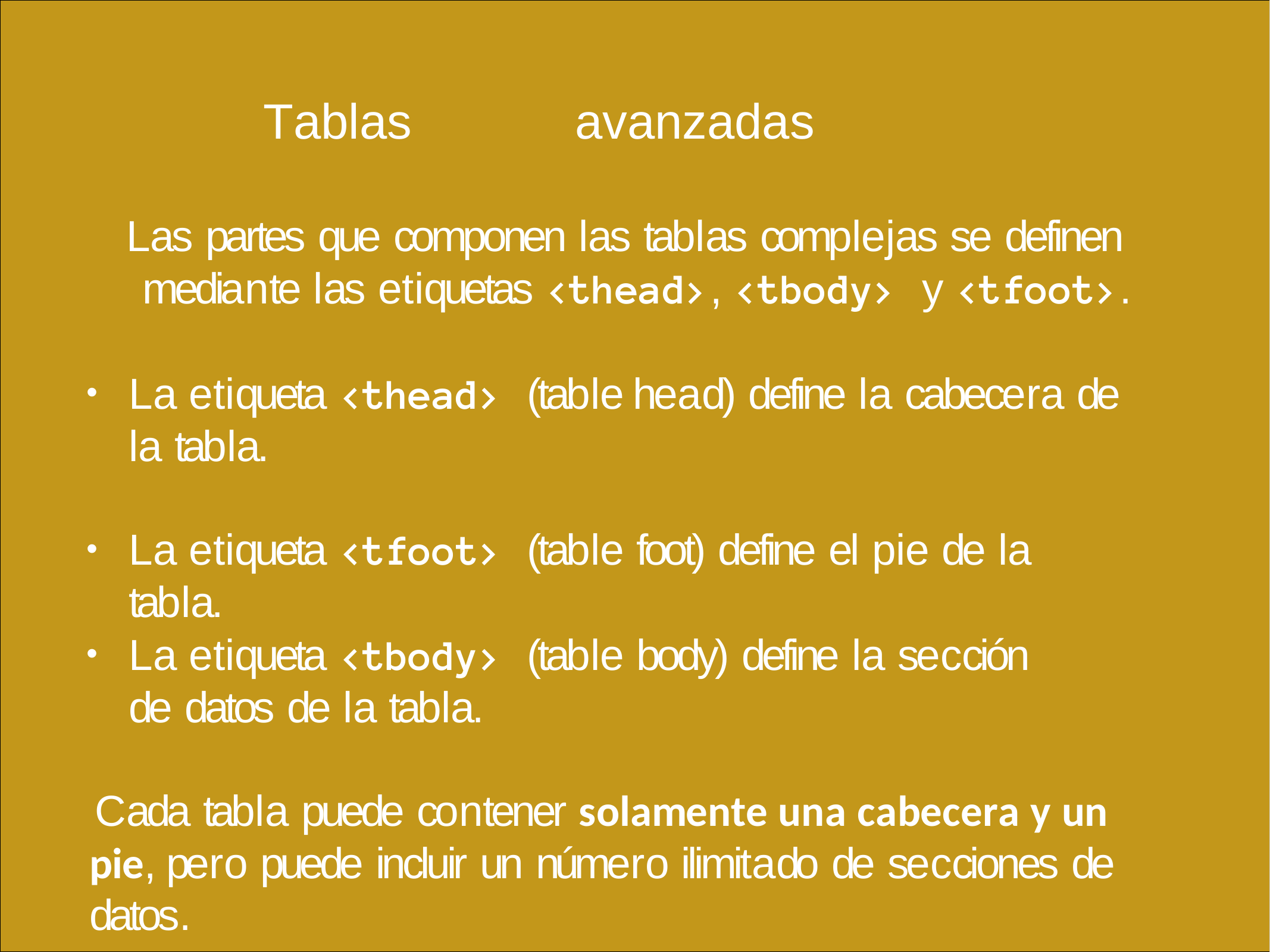

Tablas	avanzadas
Las partes que componen las tablas complejas se definen mediante las etiquetas <thead>, <tbody> y <tfoot>.
La etiqueta <thead> (table head) define la cabecera de la tabla.
•
La etiqueta <tfoot> (table foot) define el pie de la tabla.
•
La etiqueta <tbody> (table body) define la sección de datos de la tabla.
•
Cada tabla puede contener solamente una cabecera y un pie, pero puede incluir un número ilimitado de secciones de datos.